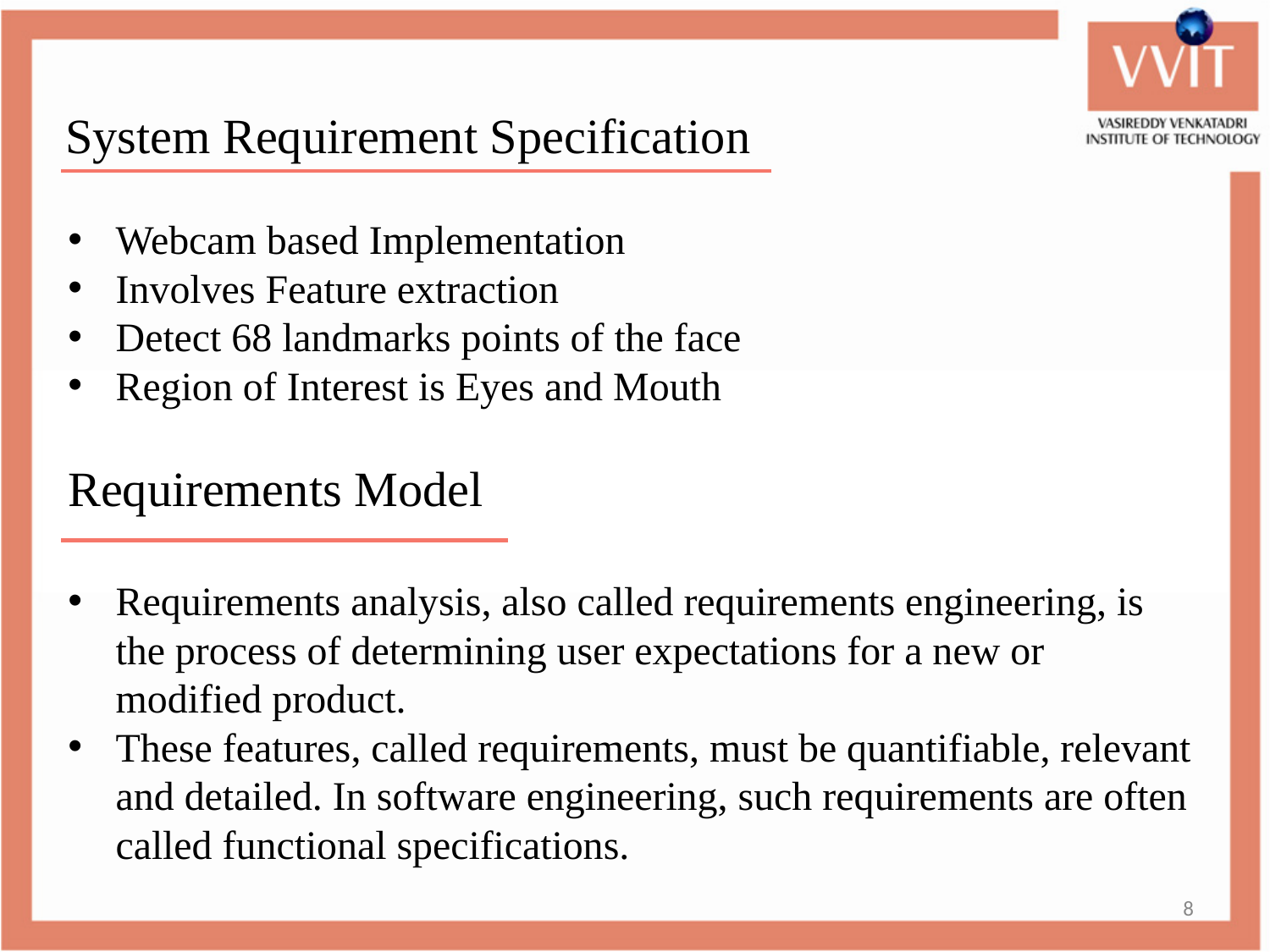

System Requirement Specification

Webcam based Implementation
Involves Feature extraction
Detect 68 landmarks points of the face
Region of Interest is Eyes and Mouth

Requirements Model

Requirements analysis, also called requirements engineering, is the process of determining user expectations for a new or modified product.
These features, called requirements, must be quantifiable, relevant and detailed. In software engineering, such requirements are often called functional specifications.

8